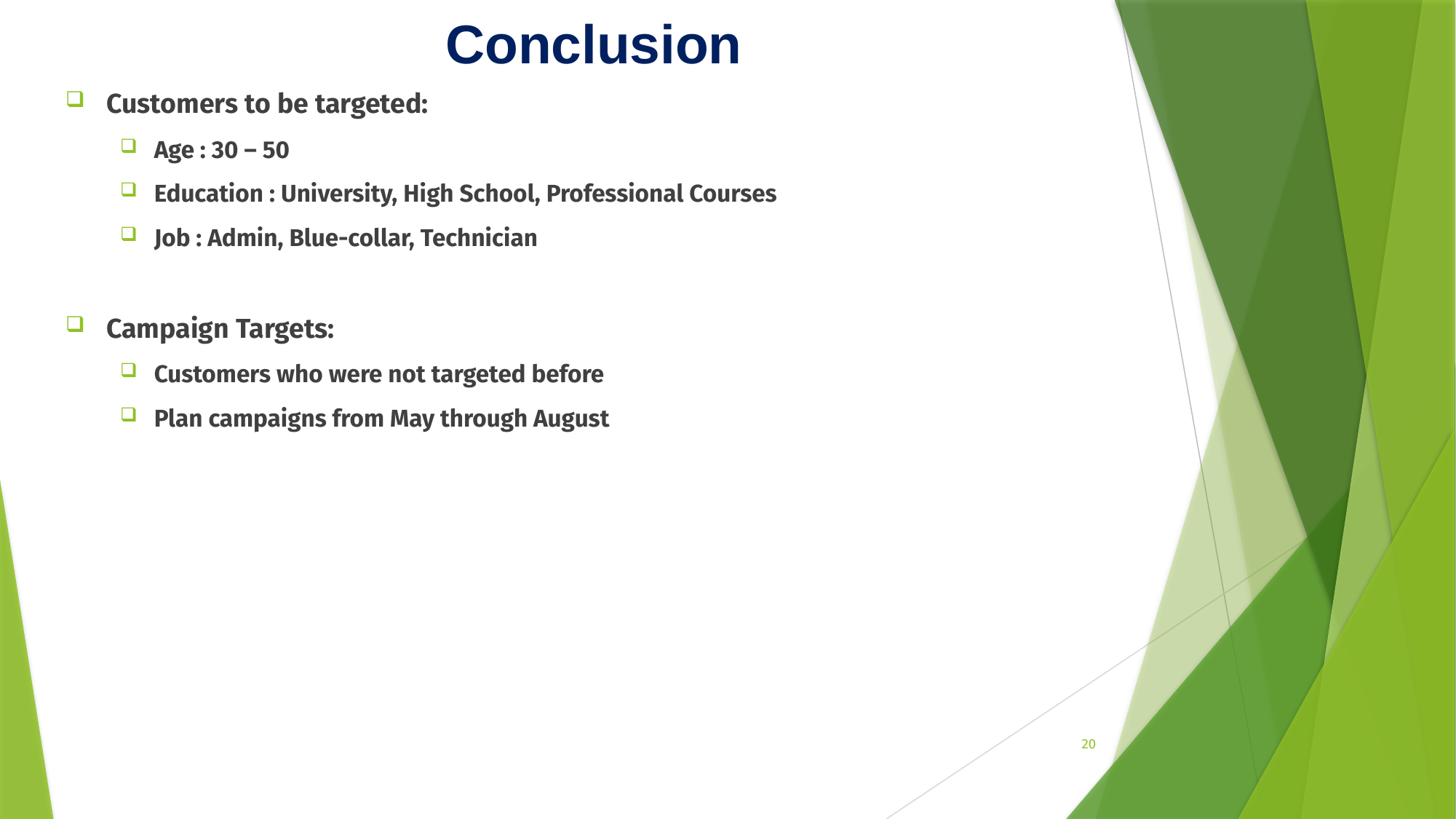

# Conclusion
Customers to be targeted:
Age : 30 – 50
Education : University, High School, Professional Courses
Job : Admin, Blue-collar, Technician

Campaign Targets:
Customers who were not targeted before
Plan campaigns from May through August
20